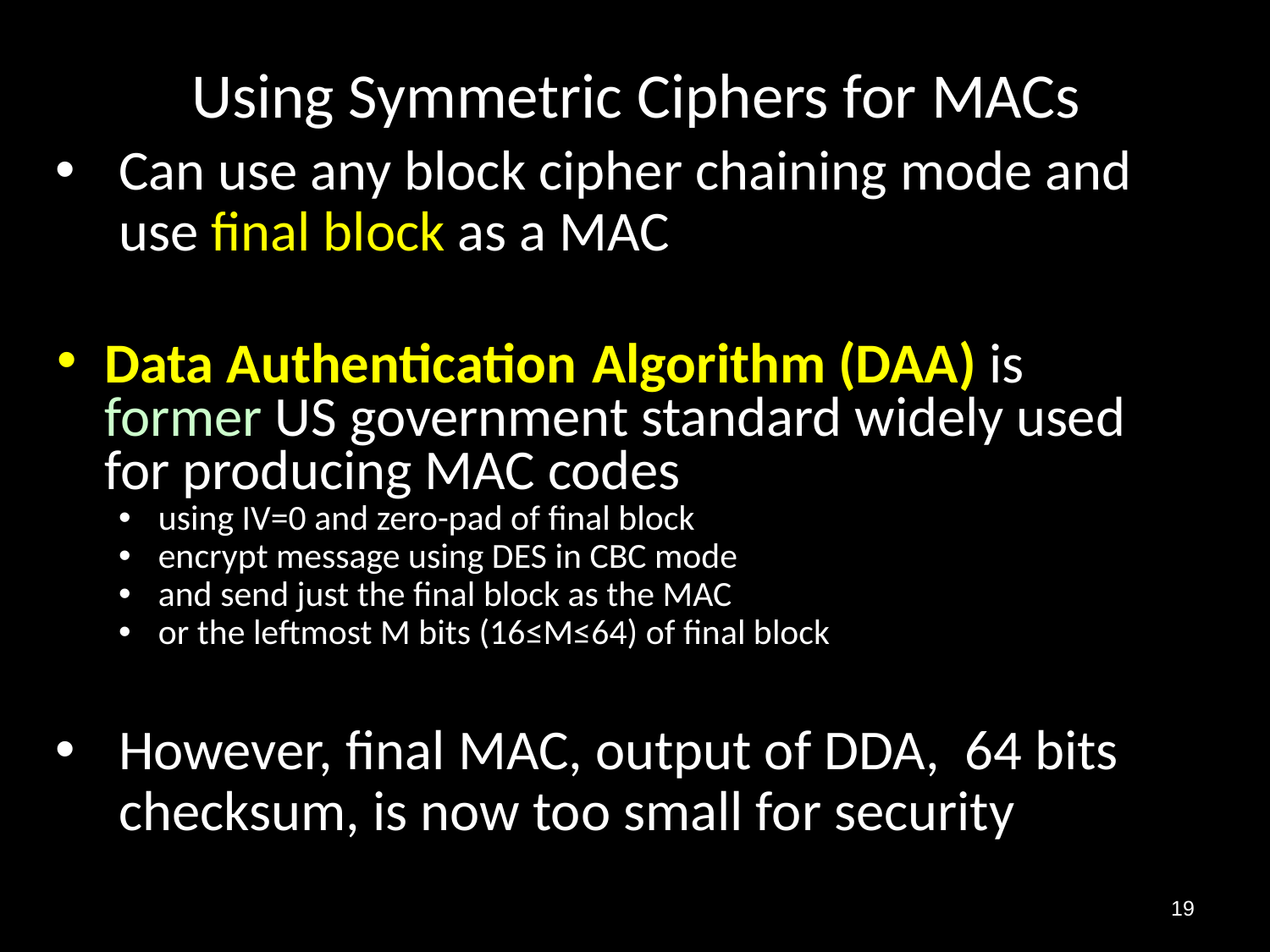

# Using Symmetric Ciphers for MACs
Can use any block cipher chaining mode and use final block as a MAC

Data Authentication Algorithm (DAA) is  former US government standard widely used  for producing MAC codes
using IV=0 and zero-pad of final block
encrypt message using DES in CBC mode
and send just the final block as the MAC
or the leftmost M bits (16≤M≤64) of final block

However, final MAC, output of DDA,  64 bits checksum, is now too small for security
19